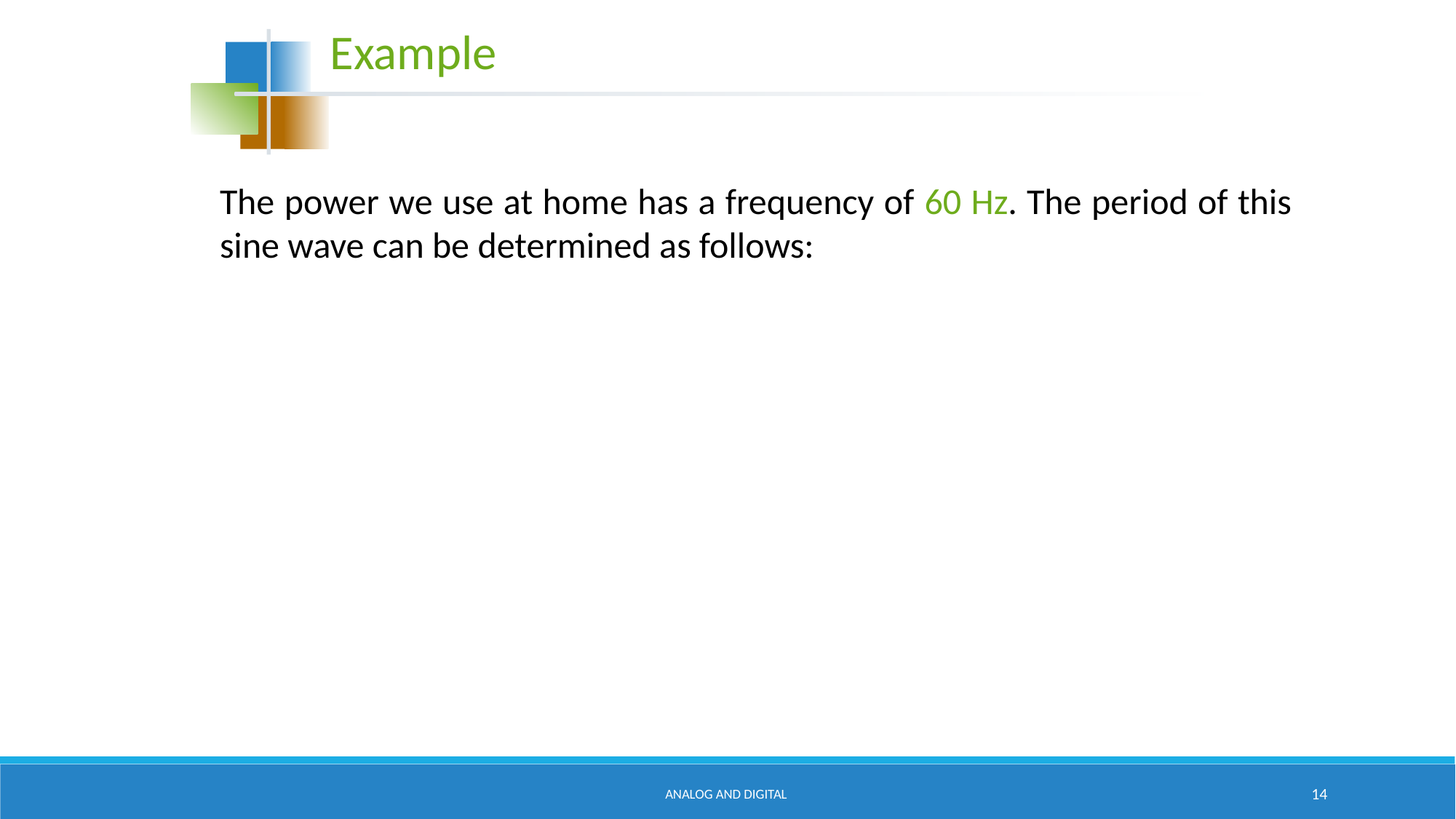

Example

The power we use at home has a frequency of 60 Hz. The period of this sine wave can be determined as follows:
Analog and Digital
14